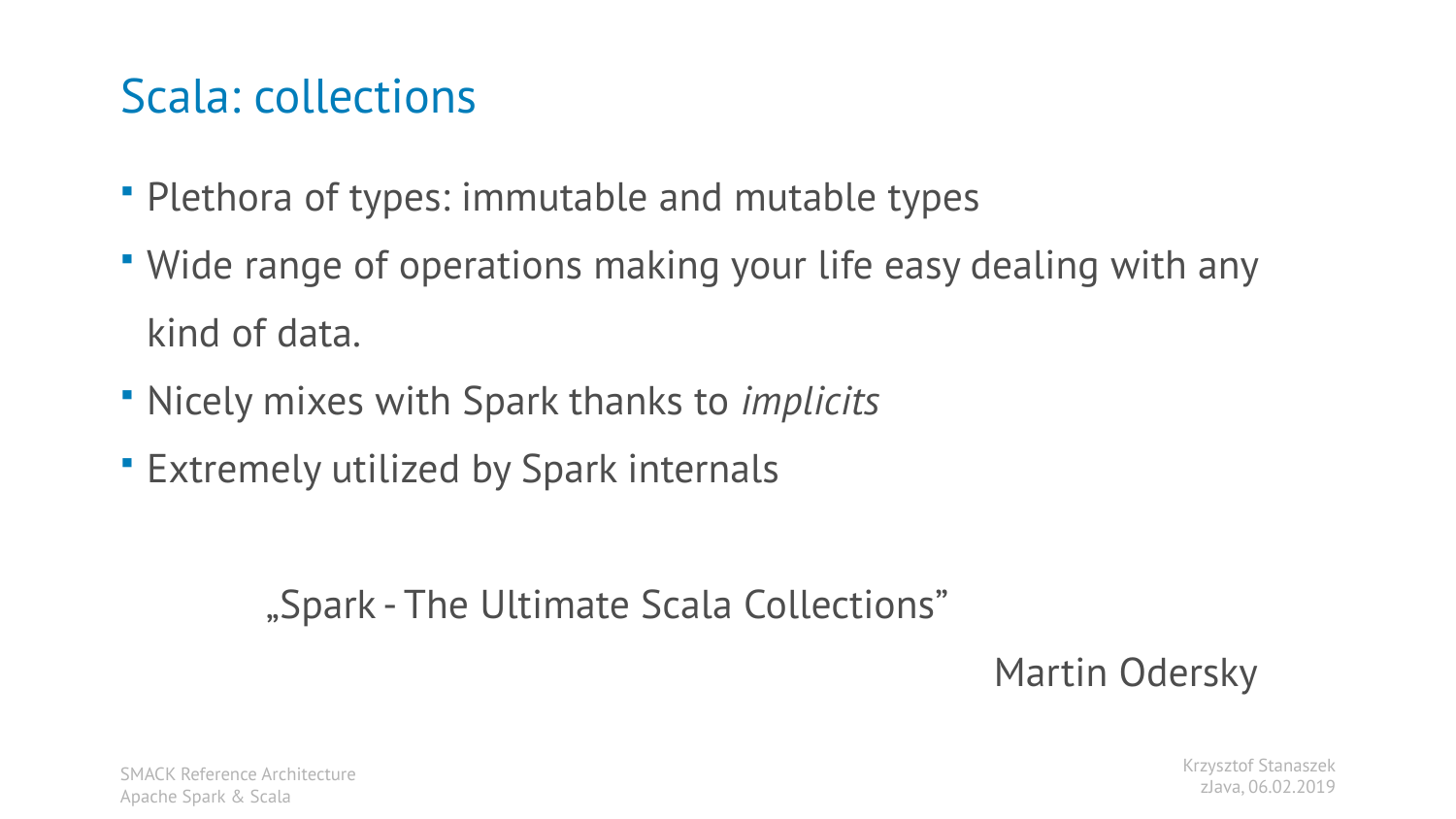

# Scala: collections
Plethora of types: immutable and mutable types
Wide range of operations making your life easy dealing with any kind of data.
Nicely mixes with Spark thanks to implicits
Extremely utilized by Spark internals

	„Spark - The Ultimate Scala Collections”
						Martin Odersky

SMACK Reference Architecture
Apache Spark & Scala

Krzysztof Stanaszek
zJava, 06.02.2019